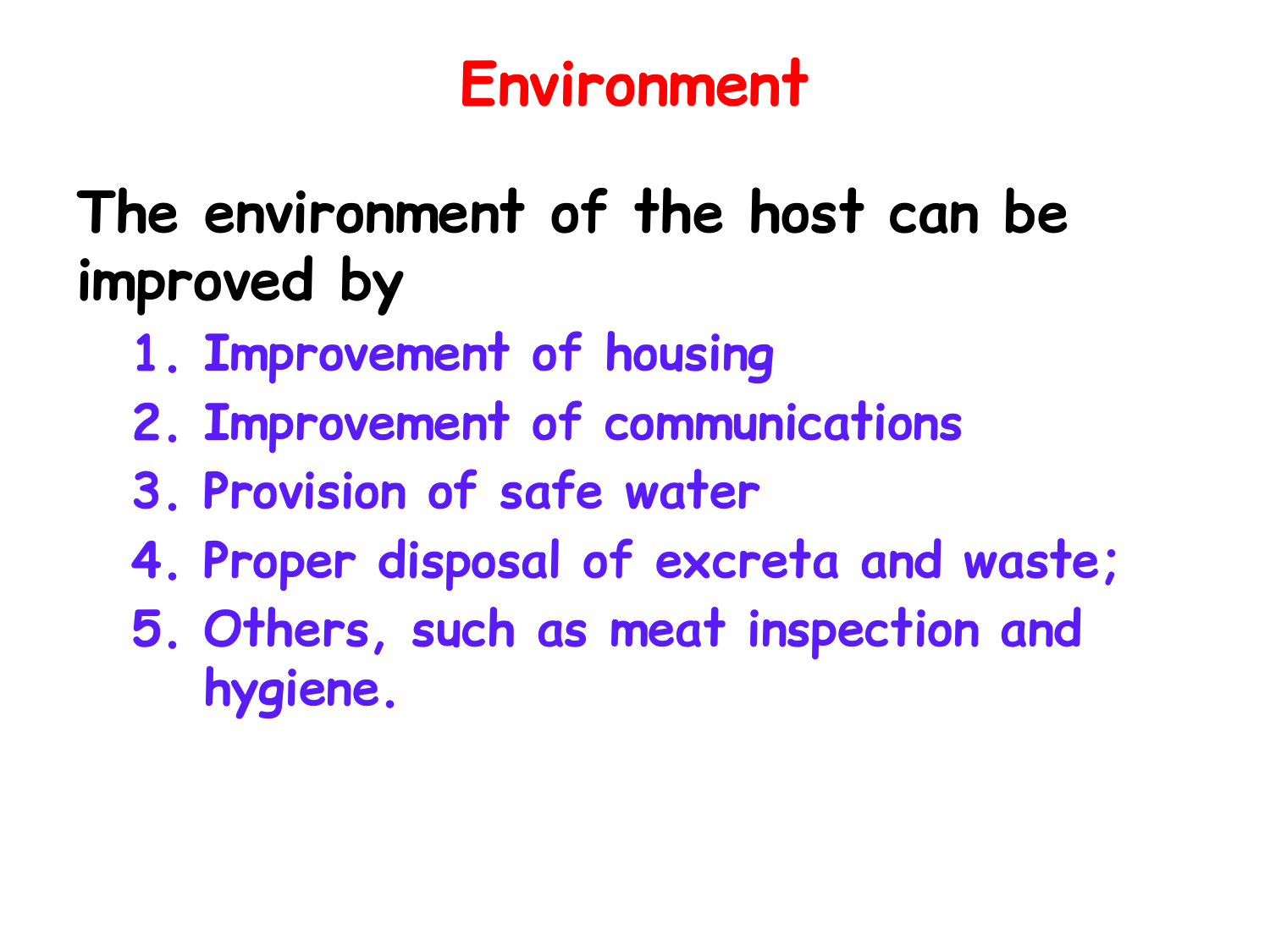

# Environment
The environment of the host can be improved by
Improvement of housing
Improvement of communications
Provision of safe water
Proper disposal of excreta and waste;
Others, such as meat inspection and hygiene.